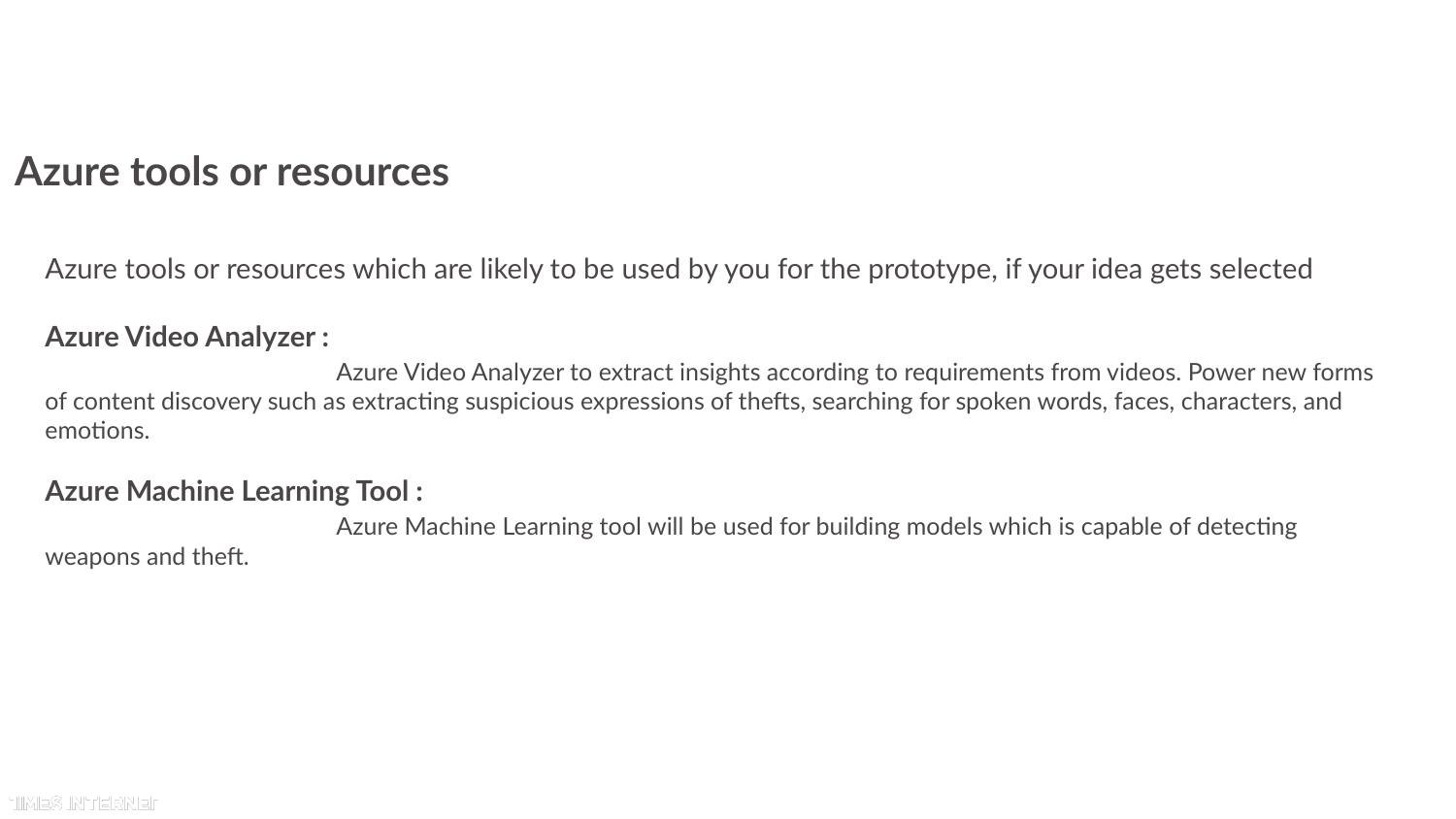

# Azure tools or resources
Azure tools or resources which are likely to be used by you for the prototype, if your idea gets selected
Azure Video Analyzer :
		Azure Video Analyzer to extract insights according to requirements from videos. Power new forms of content discovery such as extracting suspicious expressions of thefts, searching for spoken words, faces, characters, and emotions.
Azure Machine Learning Tool :
		Azure Machine Learning tool will be used for building models which is capable of detecting weapons and theft.